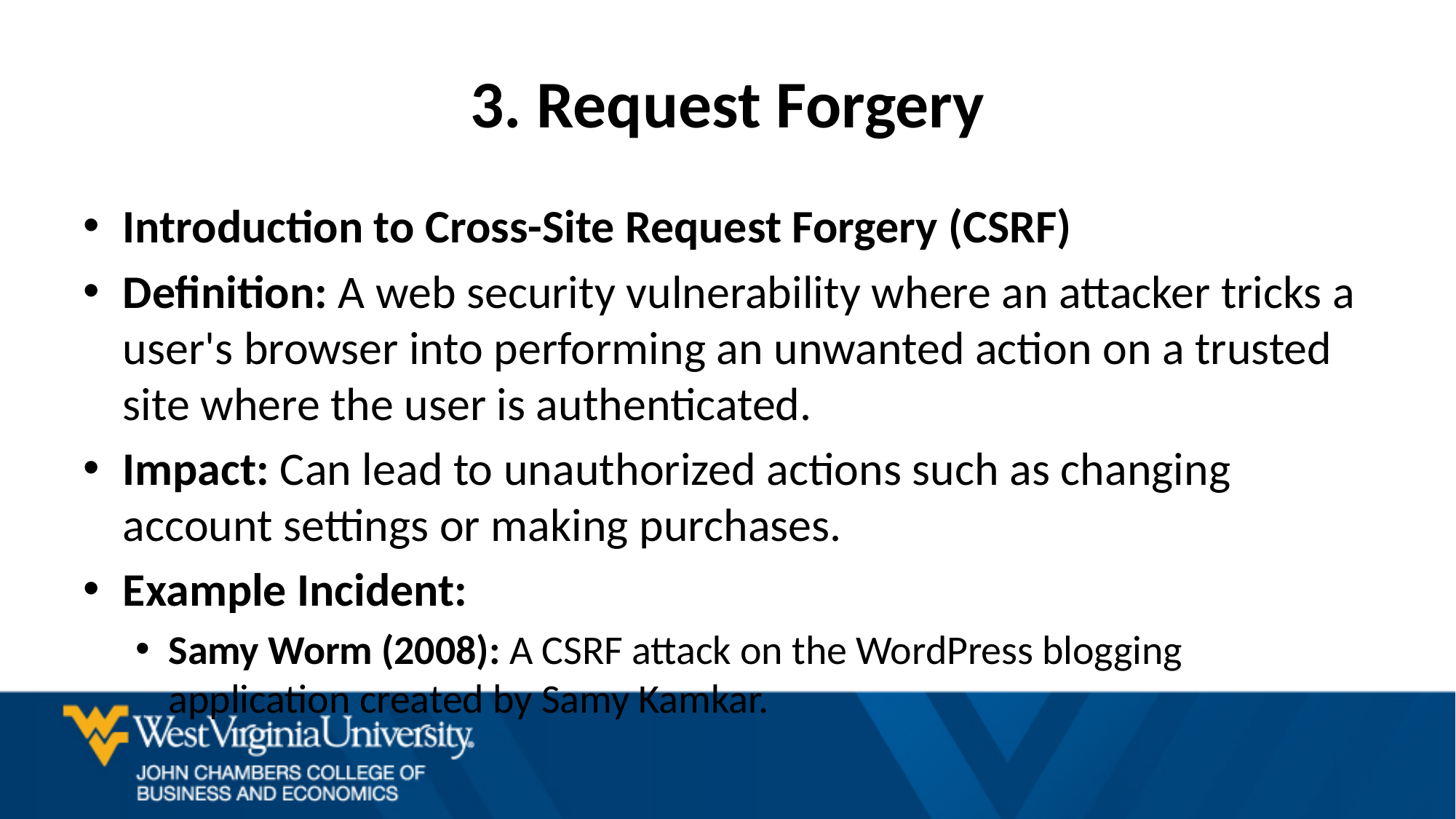

# 3. Request Forgery
Introduction to Cross-Site Request Forgery (CSRF)
Definition: A web security vulnerability where an attacker tricks a user's browser into performing an unwanted action on a trusted site where the user is authenticated.
Impact: Can lead to unauthorized actions such as changing account settings or making purchases.
Example Incident:
Samy Worm (2008): A CSRF attack on the WordPress blogging application created by Samy Kamkar.